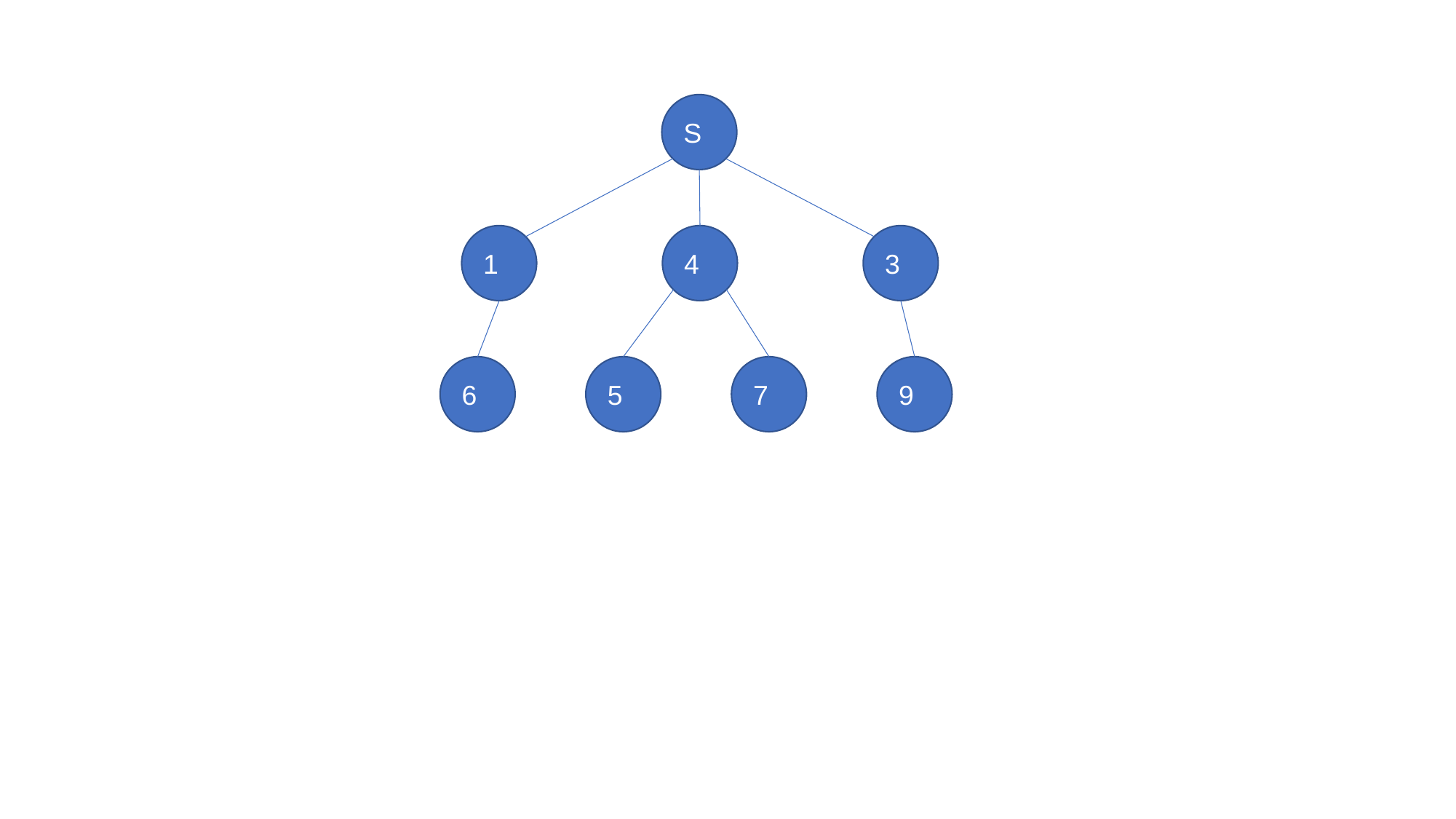

S
1
4
3
6
5
7
9